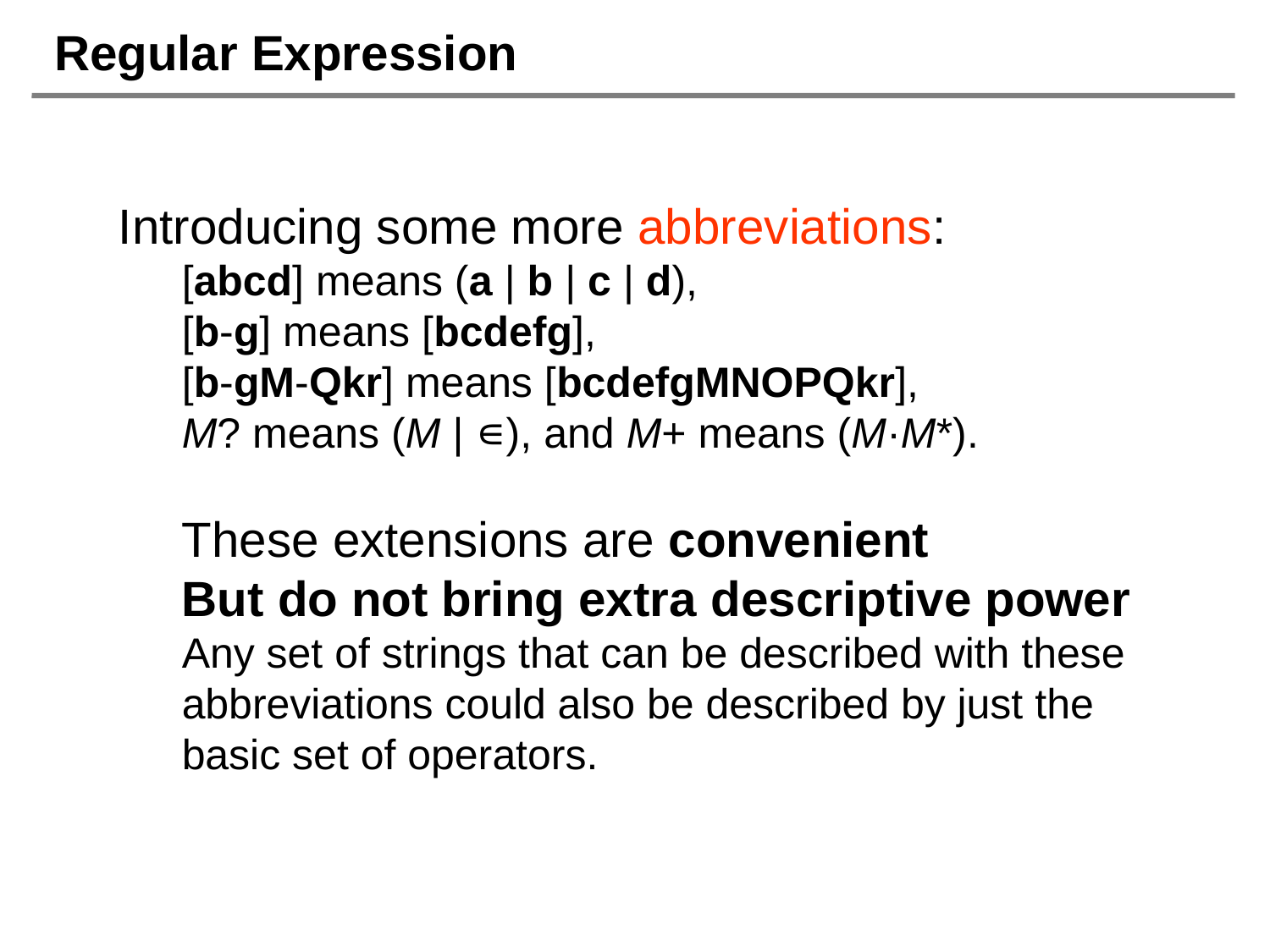

# Regular Expression
Introducing some more abbreviations:
[abcd] means (a | b | c | d),
[b-g] means [bcdefg],
[b-gM-Qkr] means [bcdefgMNOPQkr],
M? means (M | ∊), and M+ means (M·M*).

These extensions are convenient
But do not bring extra descriptive power
Any set of strings that can be described with these abbreviations could also be described by just the basic set of operators.